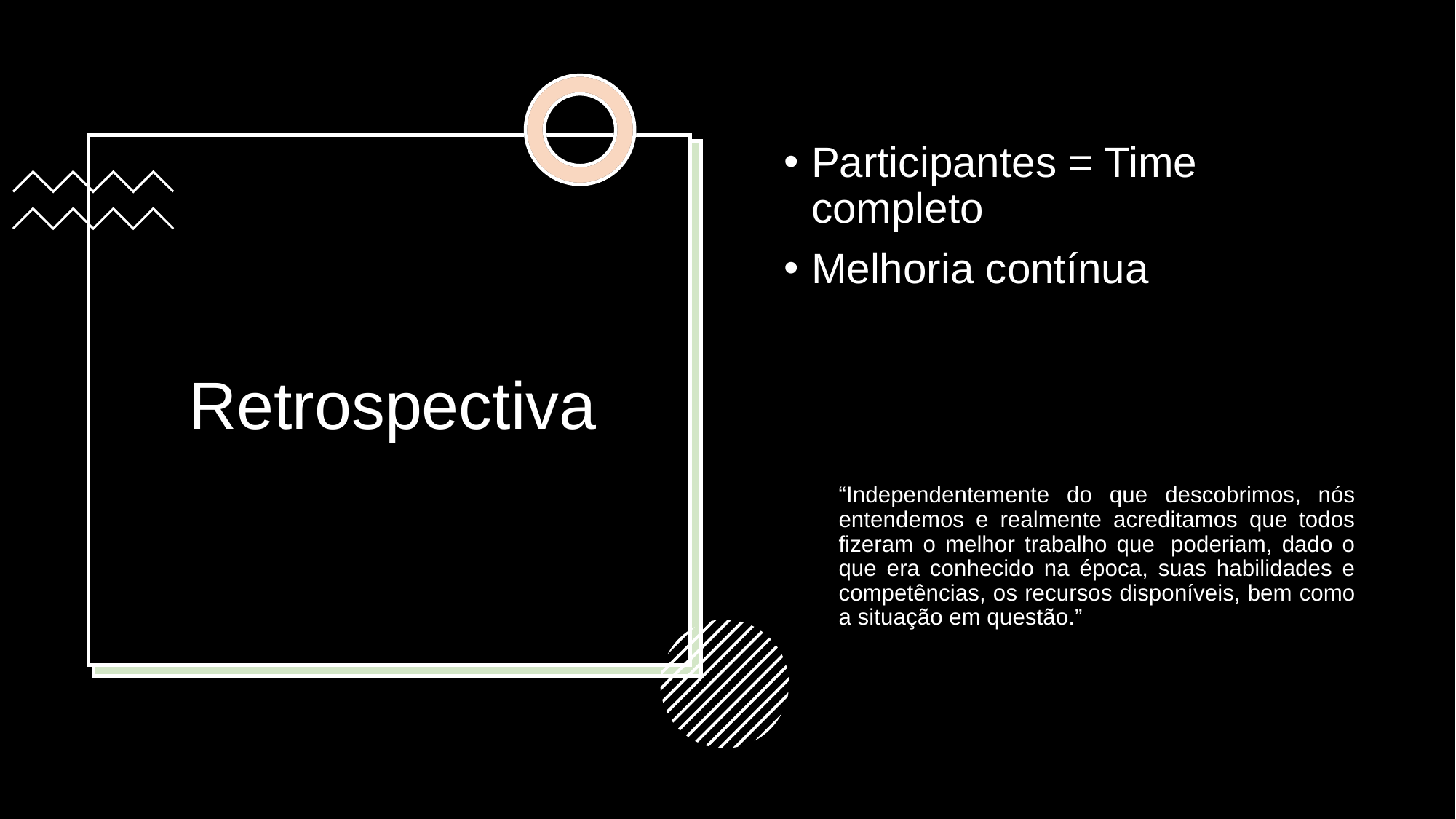

Participantes = Time completo
Melhoria contínua

“Independentemente do que descobrimos, nós entendemos e realmente acreditamos que todos fizeram o melhor trabalho que  poderiam, dado o que era conhecido na época, suas habilidades e competências, os recursos disponíveis, bem como a situação em questão.”

# Retrospectiva